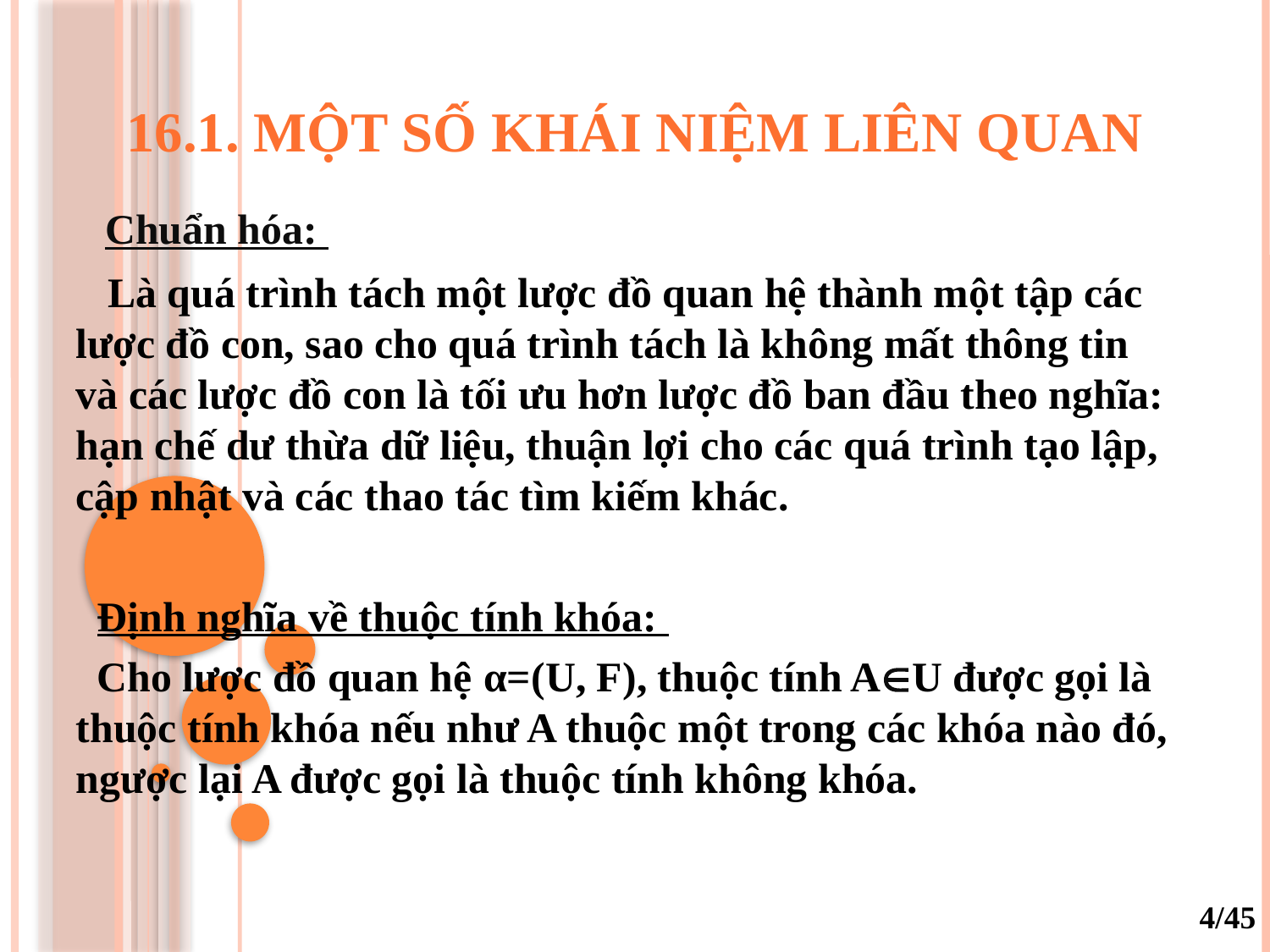

# 16.1. Một số khái niệm liên quan
  Chuẩn hóa:
   Là quá trình tách một lược đồ quan hệ thành một tập các lược đồ con, sao cho quá trình tách là không mất thông tin và các lược đồ con là tối ưu hơn lược đồ ban đầu theo nghĩa: hạn chế dư thừa dữ liệu, thuận lợi cho các quá trình tạo lập, cập nhật và các thao tác tìm kiếm khác.

  Định nghĩa về thuộc tính khóa:
  Cho lược đồ quan hệ α=(U, F), thuộc tính A∈U được gọi là thuộc tính khóa nếu như A thuộc một trong các khóa nào đó, ngược lại A được gọi là thuộc tính không khóa.

4/45